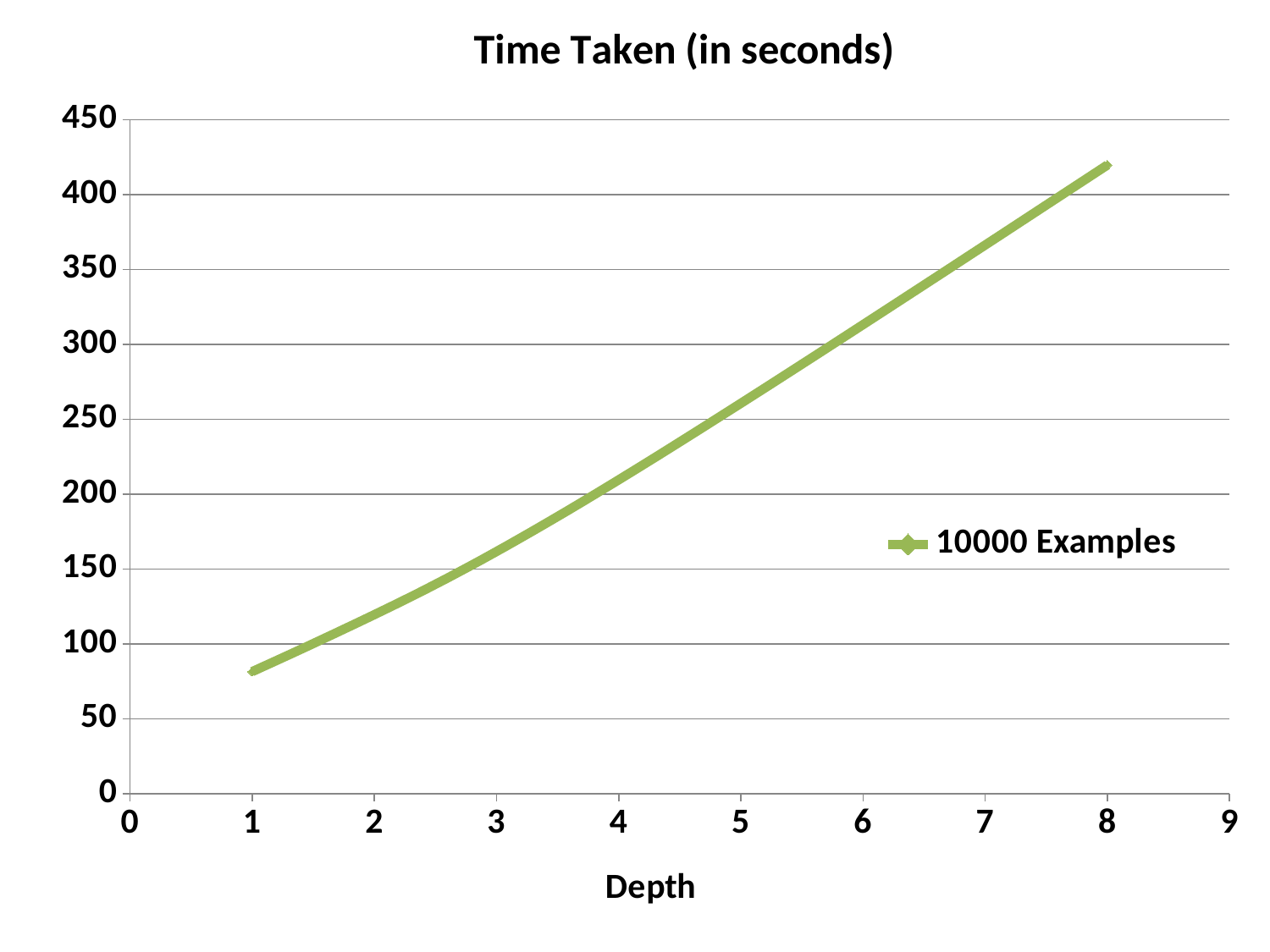

### Chart: Time Taken (in seconds)

| Category |  |
|---|---|